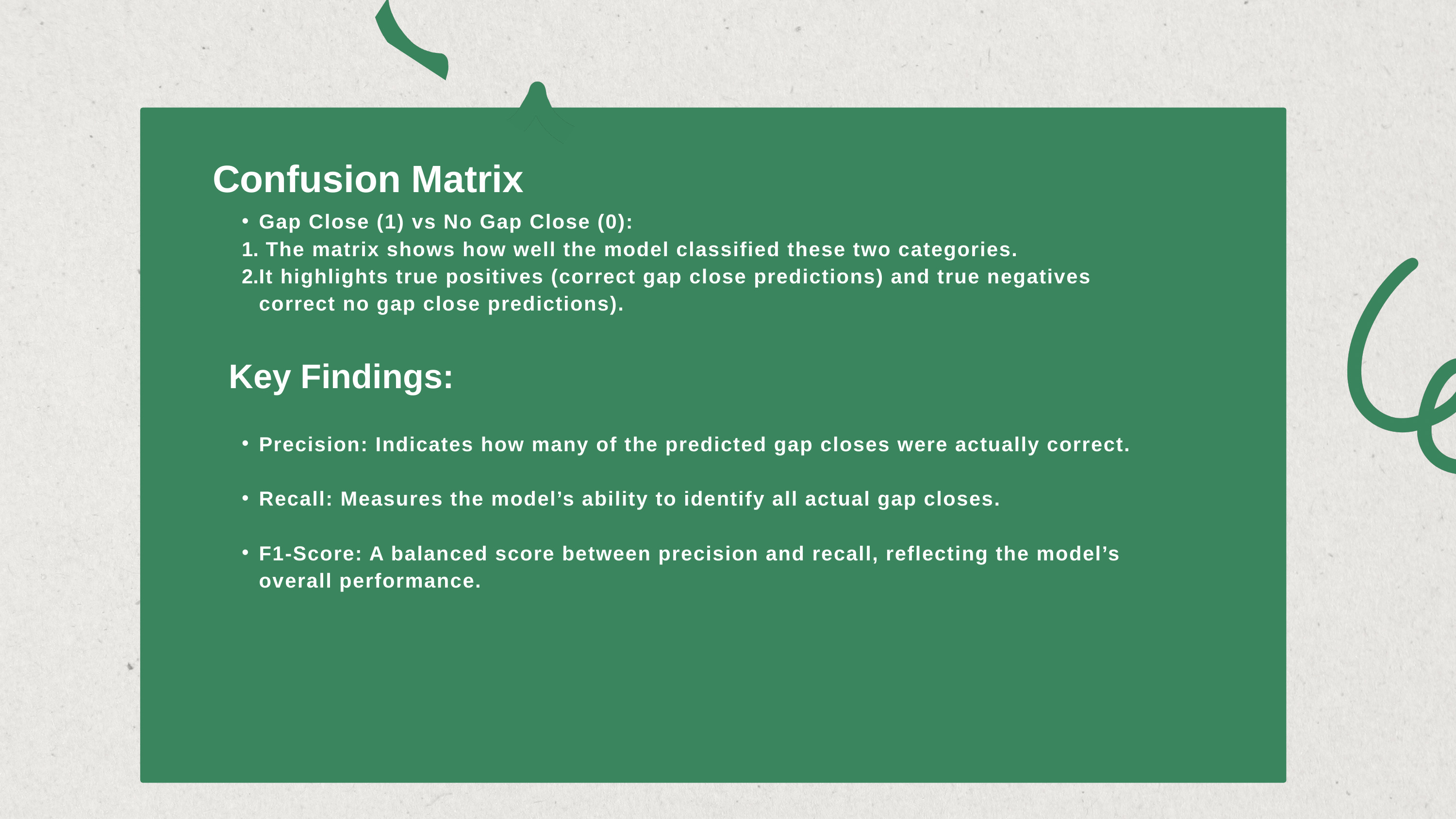

Confusion Matrix
Gap Close (1) vs No Gap Close (0):
 The matrix shows how well the model classified these two categories.
It highlights true positives (correct gap close predictions) and true negatives correct no gap close predictions).

Key Findings:
Precision: Indicates how many of the predicted gap closes were actually correct.

Recall: Measures the model’s ability to identify all actual gap closes.

F1-Score: A balanced score between precision and recall, reflecting the model’s overall performance.